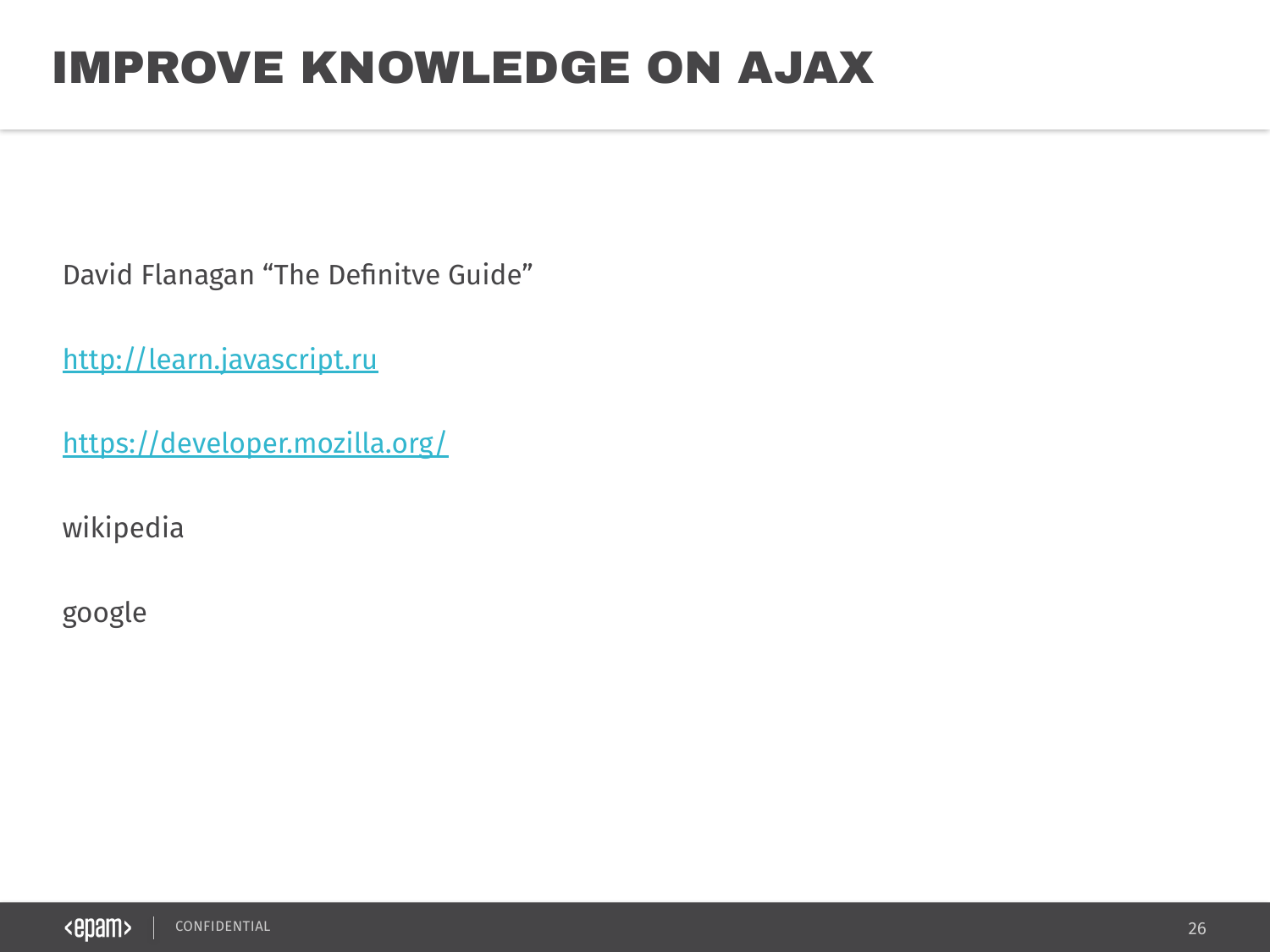

IMPROVE KNOWLEDGE ON AJAX
David Flanagan “The Definitve Guide”
http://learn.javascript.ru
https://developer.mozilla.org/
wikipedia
google